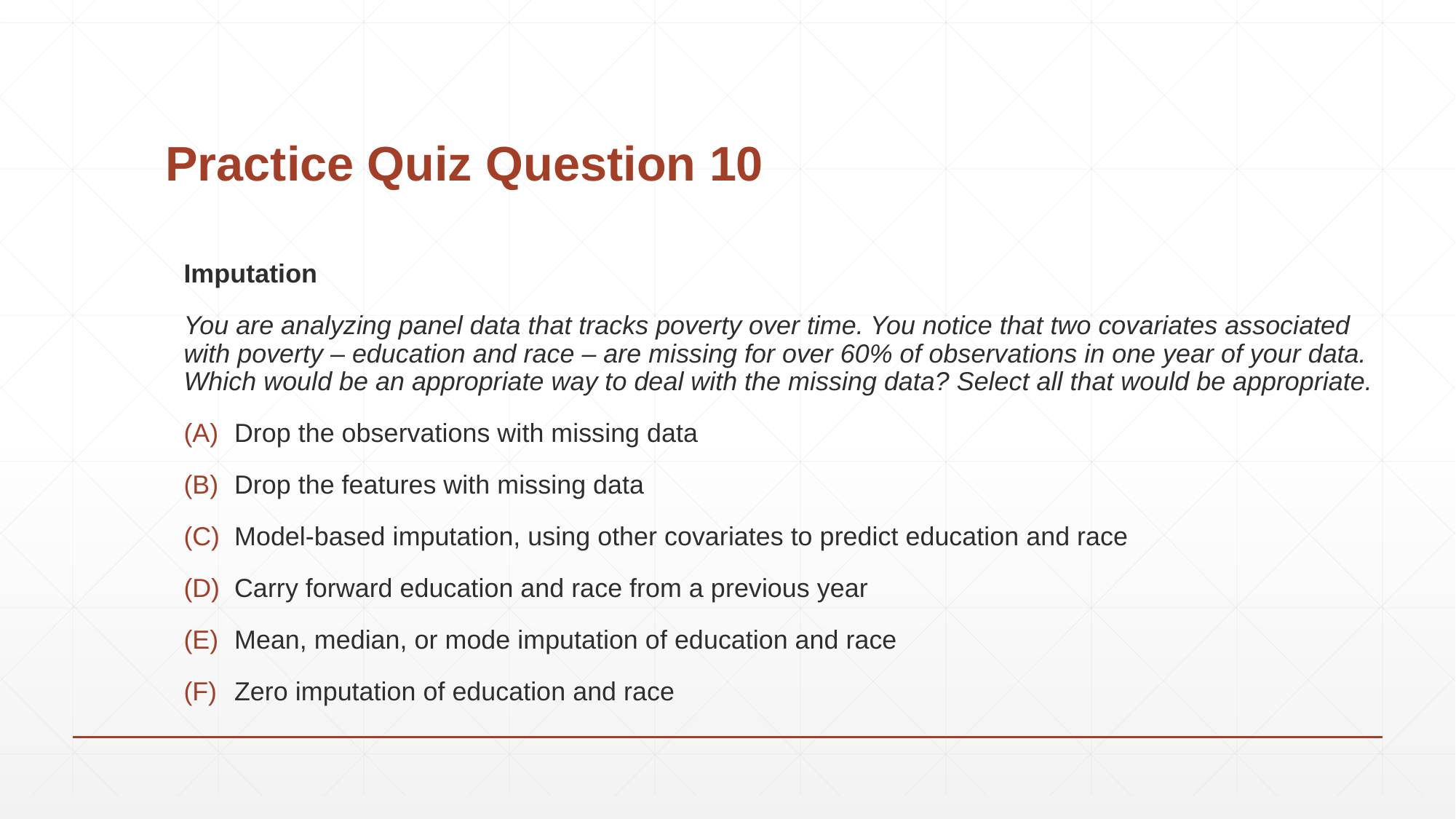

# Practice Quiz Question 10

Imputation
You are analyzing panel data that tracks poverty over time. You notice that two covariates associated with poverty – education and race – are missing for over 60% of observations in one year of your data. Which would be an appropriate way to deal with the missing data? Select all that would be appropriate.
Drop the observations with missing data
Drop the features with missing data
Model-based imputation, using other covariates to predict education and race
Carry forward education and race from a previous year
Mean, median, or mode imputation of education and race
Zero imputation of education and race